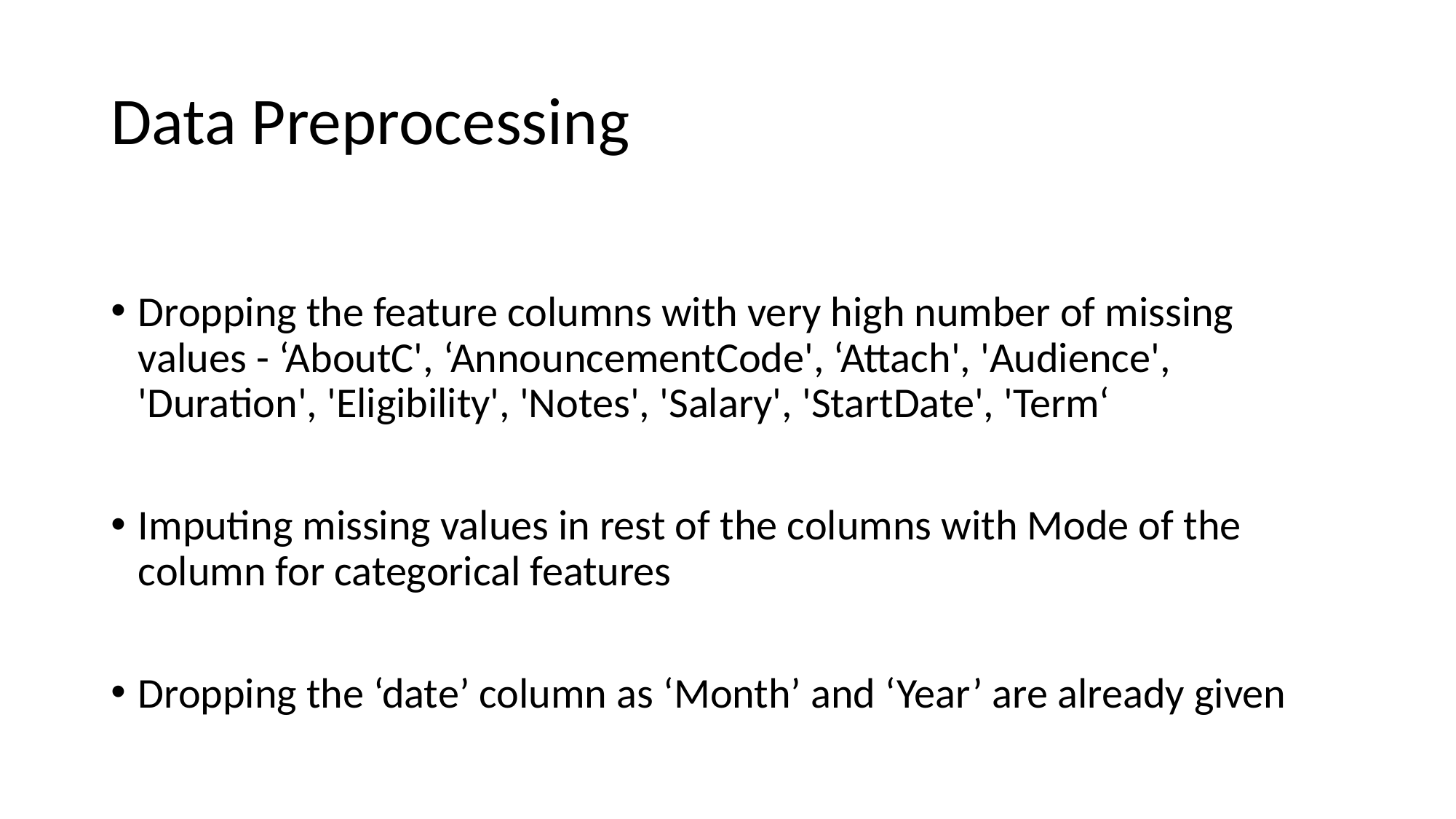

# Data Preprocessing

Dropping the feature columns with very high number of missing values - ‘AboutC', ‘AnnouncementCode', ‘Attach', 'Audience', 'Duration', 'Eligibility', 'Notes', 'Salary', 'StartDate', 'Term‘

Imputing missing values in rest of the columns with Mode of the column for categorical features

Dropping the ‘date’ column as ‘Month’ and ‘Year’ are already given